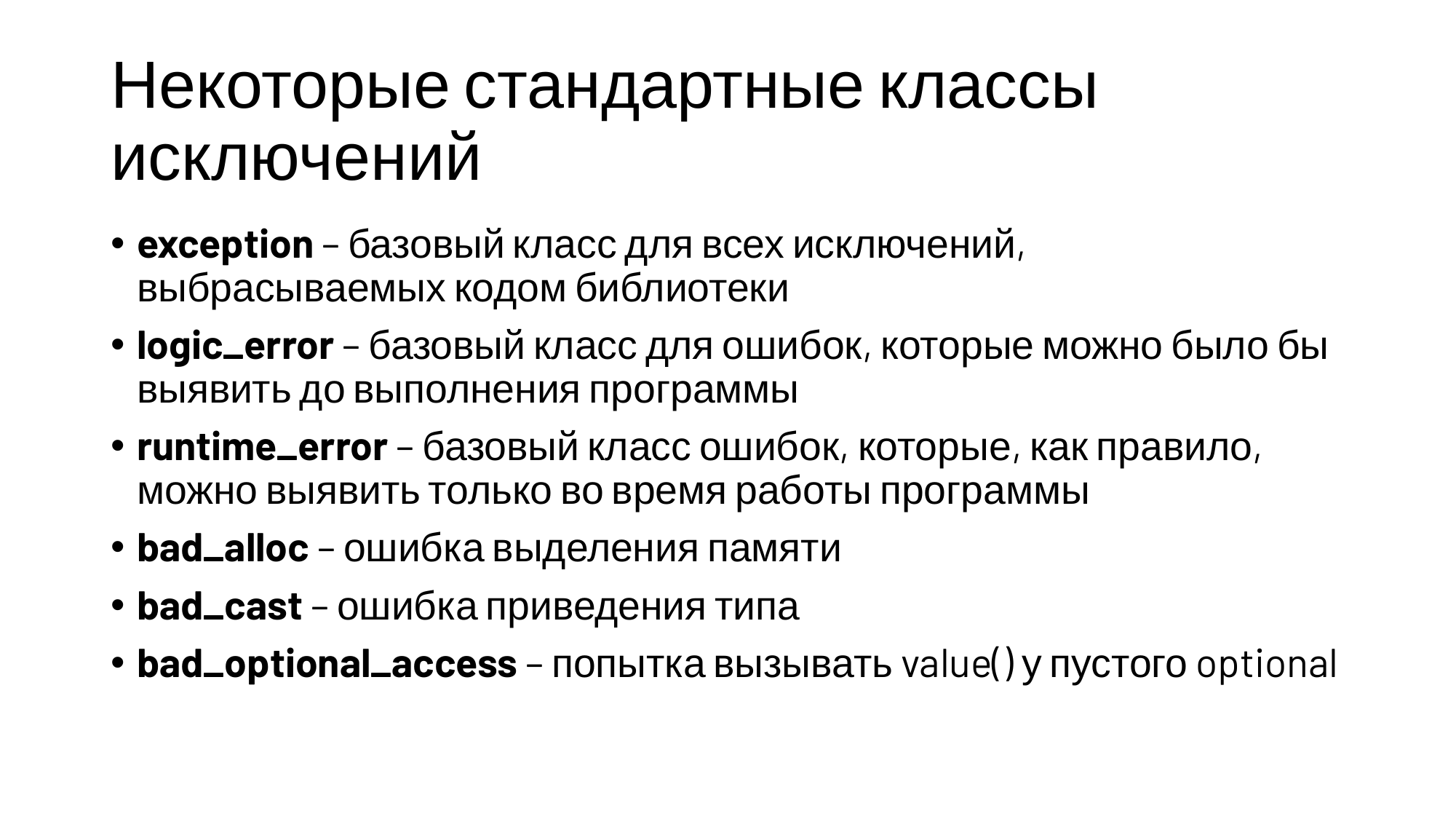

# Некоторые стандартные классы исключений
exception – базовый класс для всех исключений, выбрасываемых кодом библиотеки
logic_error – базовый класс для ошибок, которые можно было бы выявить до выполнения программы
runtime_error – базовый класс ошибок, которые, как правило, можно выявить только во время работы программы
bad_alloc – ошибка выделения памяти
bad_cast – ошибка приведения типа
bad_optional_access – попытка вызывать value() у пустого optional